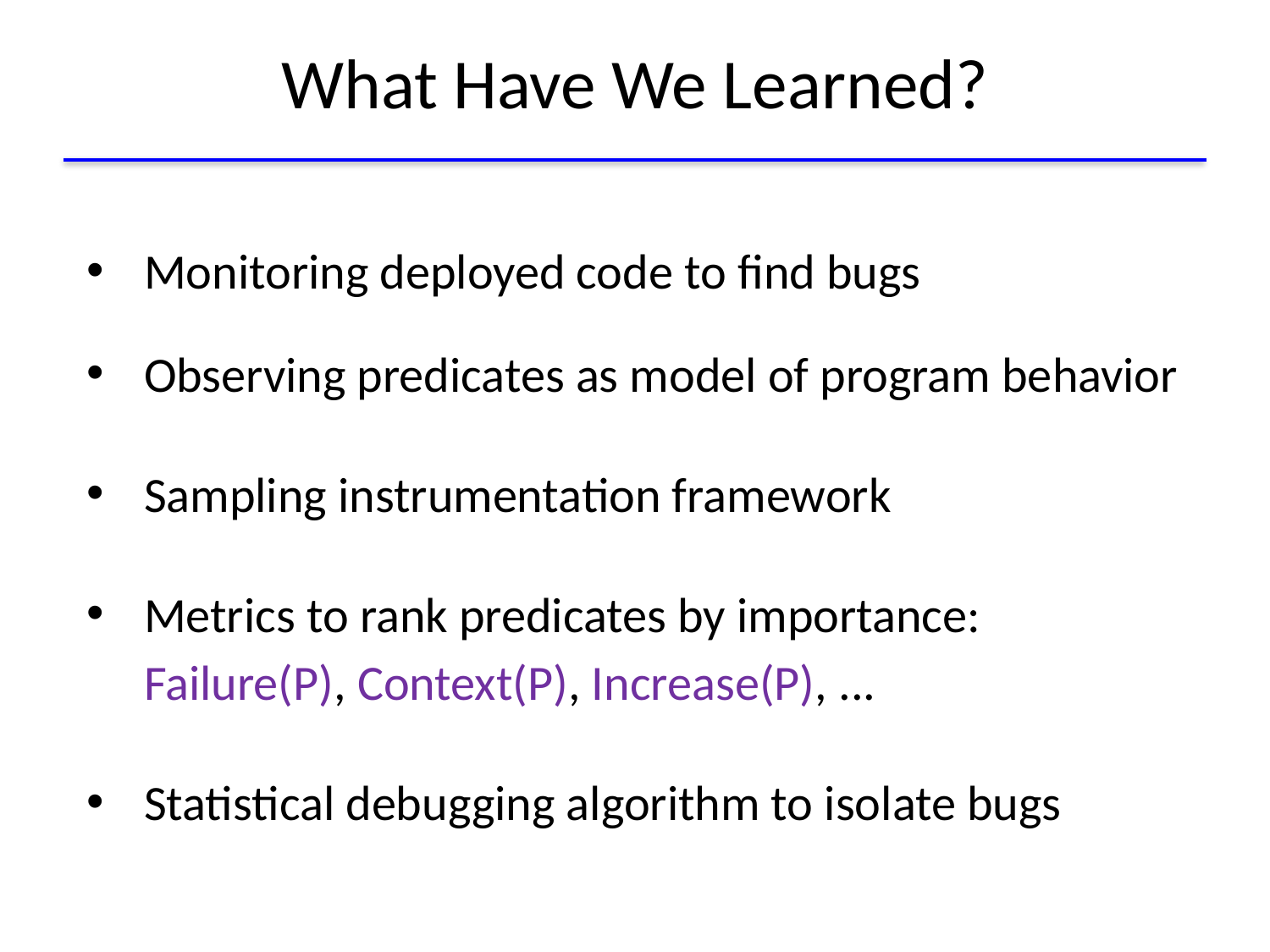

# What Have We Learned?
Monitoring deployed code to find bugs
Observing predicates as model of program behavior

Sampling instrumentation framework

Metrics to rank predicates by importance:   Failure(P), Context(P), Increase(P), ...

Statistical debugging algorithm to isolate bugs